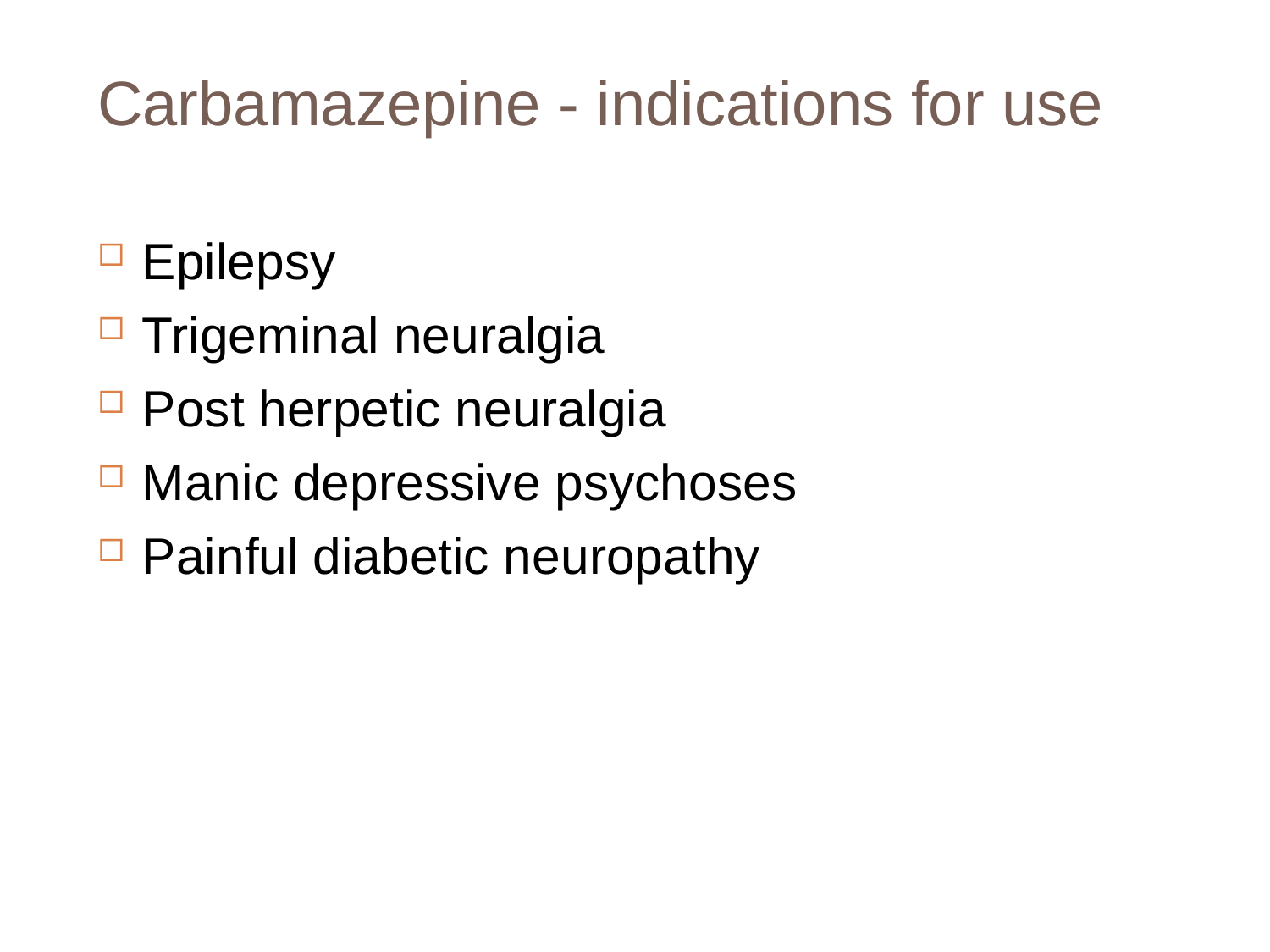

# Carbamazepine - indications for use
Epilepsy
Trigeminal neuralgia
Post herpetic neuralgia
Manic depressive psychoses
Painful diabetic neuropathy